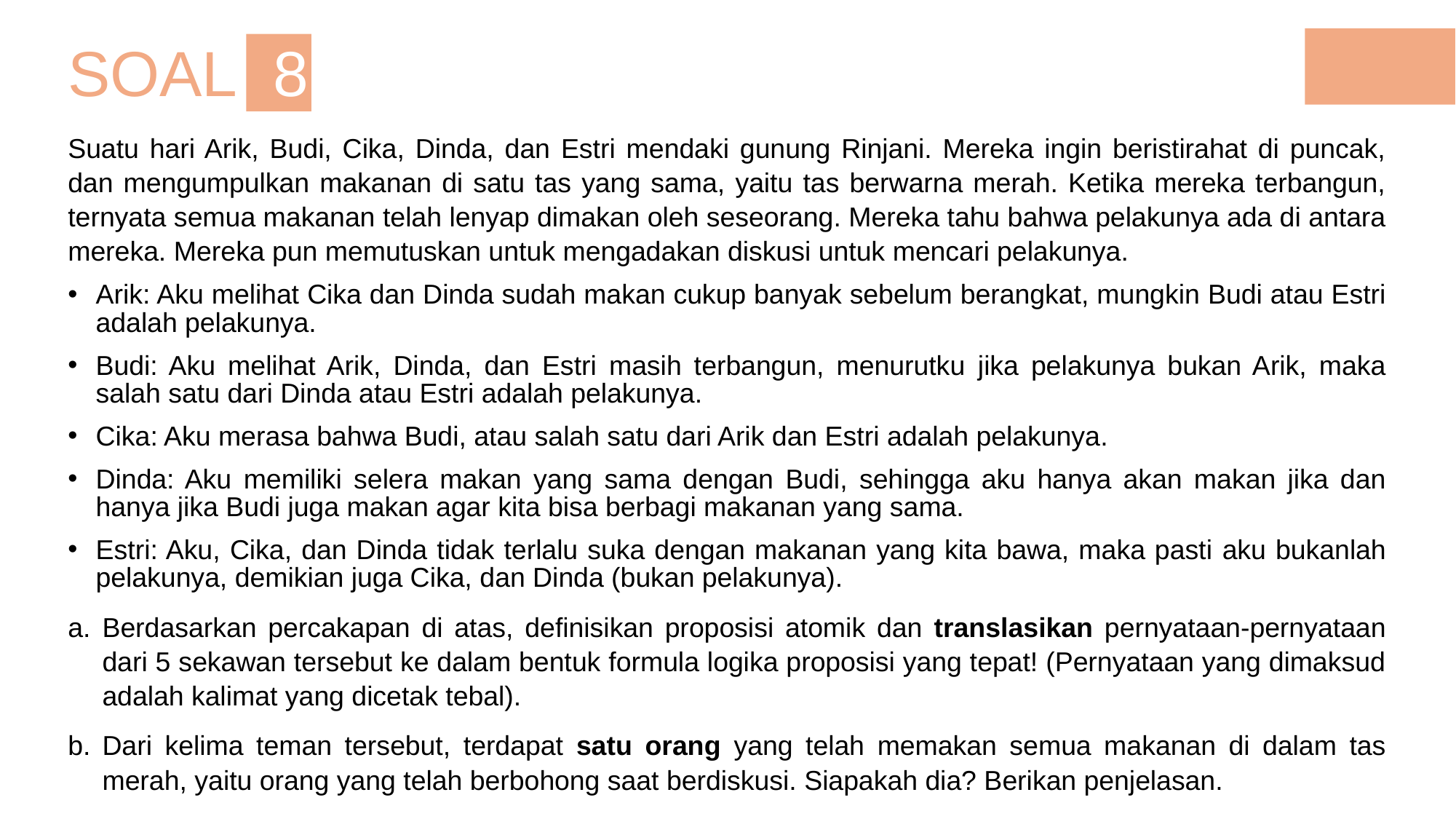

# SOAL  8

Suatu hari Arik, Budi, Cika, Dinda, dan Estri mendaki gunung Rinjani. Mereka ingin beristirahat di puncak, dan mengumpulkan makanan di satu tas yang sama, yaitu tas berwarna merah. Ketika mereka terbangun, ternyata semua makanan telah lenyap dimakan oleh seseorang. Mereka tahu bahwa pelakunya ada di antara mereka. Mereka pun memutuskan untuk mengadakan diskusi untuk mencari pelakunya.
Arik: Aku melihat Cika dan Dinda sudah makan cukup banyak sebelum berangkat, mungkin Budi atau Estri adalah pelakunya.
Budi: Aku melihat Arik, Dinda, dan Estri masih terbangun, menurutku jika pelakunya bukan Arik, maka salah satu dari Dinda atau Estri adalah pelakunya.
Cika: Aku merasa bahwa Budi, atau salah satu dari Arik dan Estri adalah pelakunya.
Dinda: Aku memiliki selera makan yang sama dengan Budi, sehingga aku hanya akan makan jika dan hanya jika Budi juga makan agar kita bisa berbagi makanan yang sama.
Estri: Aku, Cika, dan Dinda tidak terlalu suka dengan makanan yang kita bawa, maka pasti aku bukanlah pelakunya, demikian juga Cika, dan Dinda (bukan pelakunya).
Berdasarkan percakapan di atas, definisikan proposisi atomik dan translasikan pernyataan-pernyataan dari 5 sekawan tersebut ke dalam bentuk formula logika proposisi yang tepat! (Pernyataan yang dimaksud adalah kalimat yang dicetak tebal).
Dari kelima teman tersebut, terdapat satu orang yang telah memakan semua makanan di dalam tas merah, yaitu orang yang telah berbohong saat berdiskusi. Siapakah dia? Berikan penjelasan.